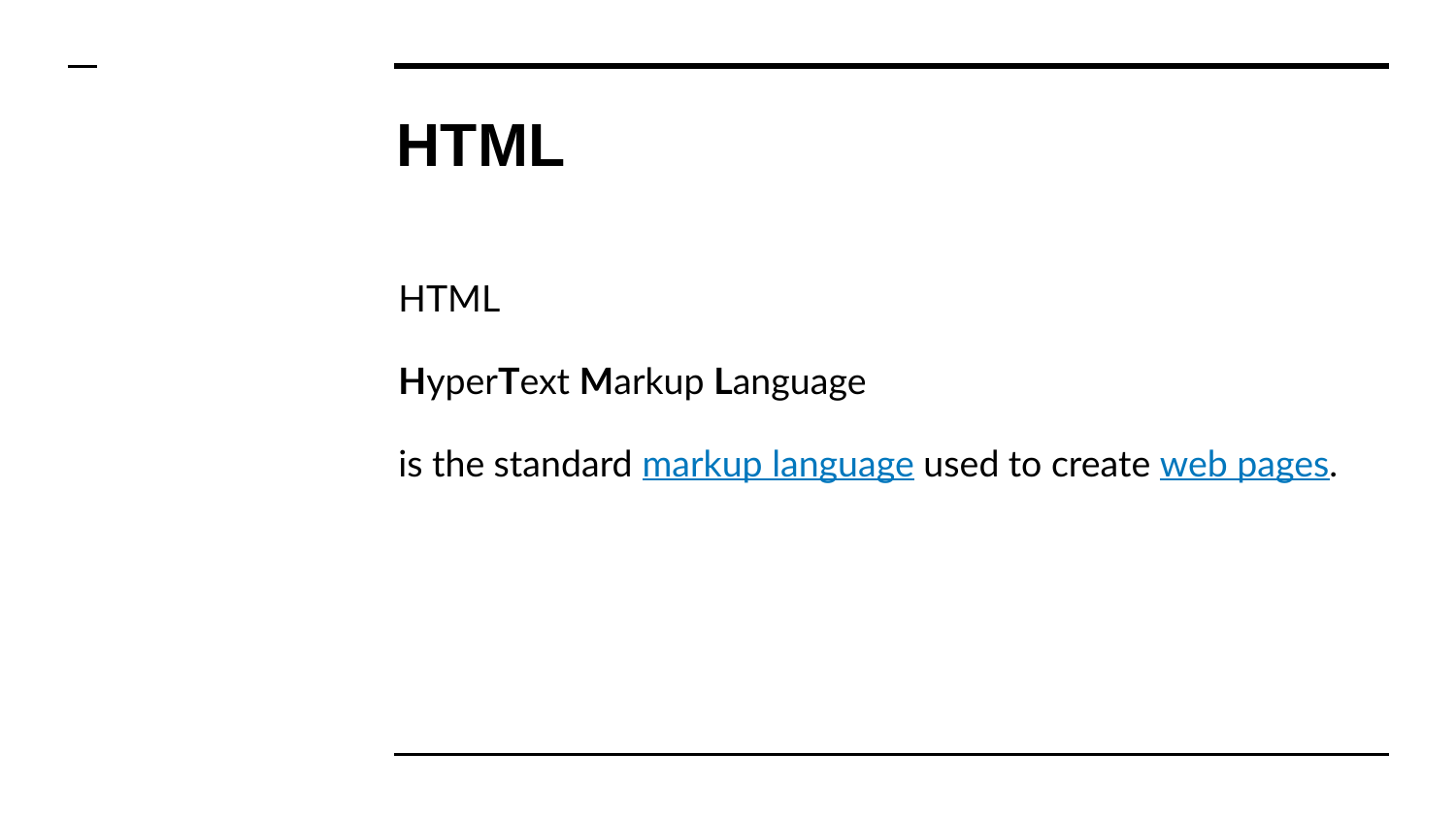

# HTML
HTML
HyperText Markup Language
is the standard markup language used to create web pages.